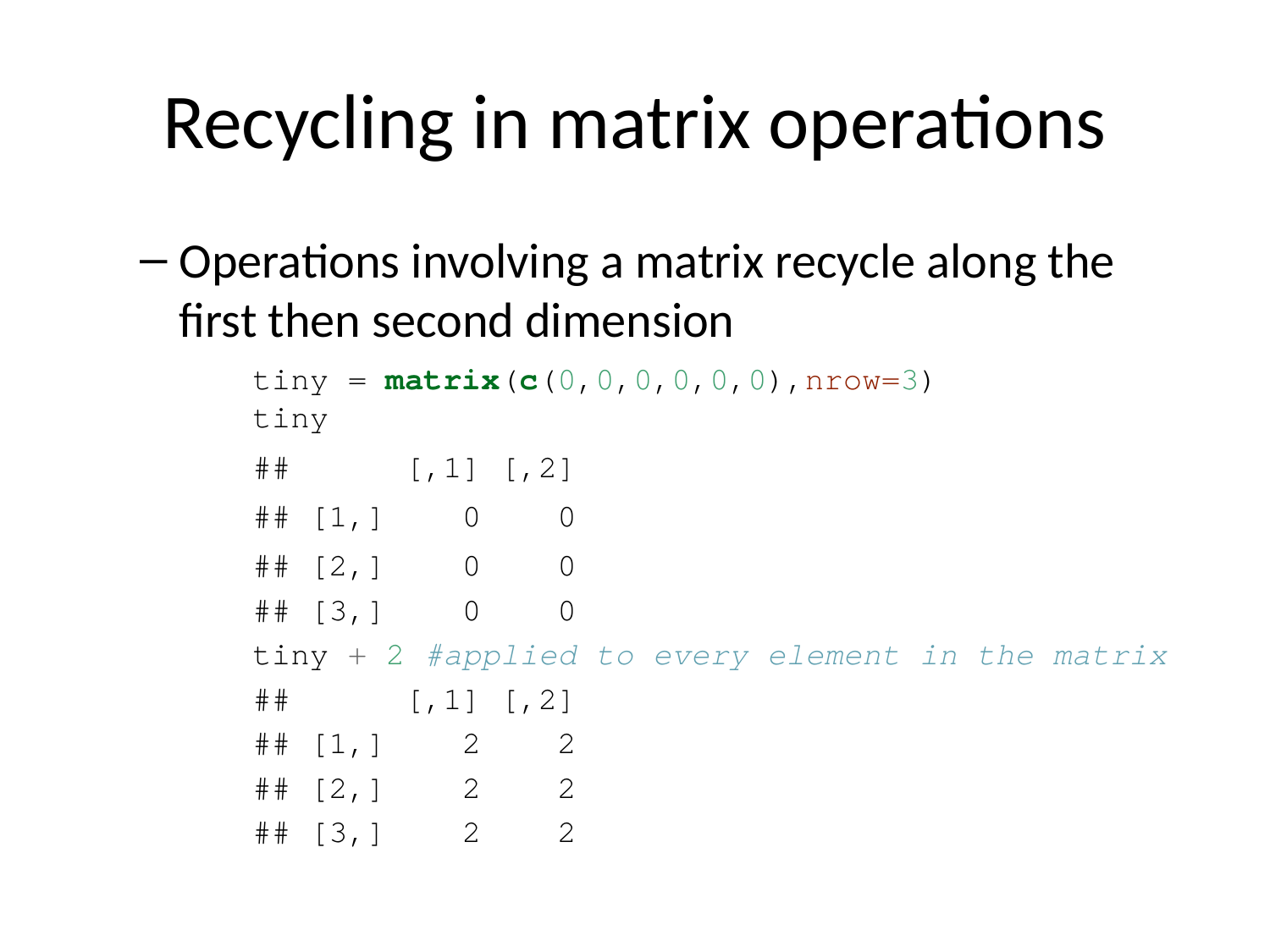

# Recycling in matrix operations
Operations involving a matrix recycle along the first then second dimension
tiny = matrix(c(0,0,0,0,0,0),nrow=3)
tiny
##      [,1] [,2]
## [1,]    0    0
## [2,]    0    0
## [3,]    0    0
tiny + 2 #applied to every element in the matrix
##      [,1] [,2]
## [1,]    2    2
## [2,]    2    2
## [3,]    2    2